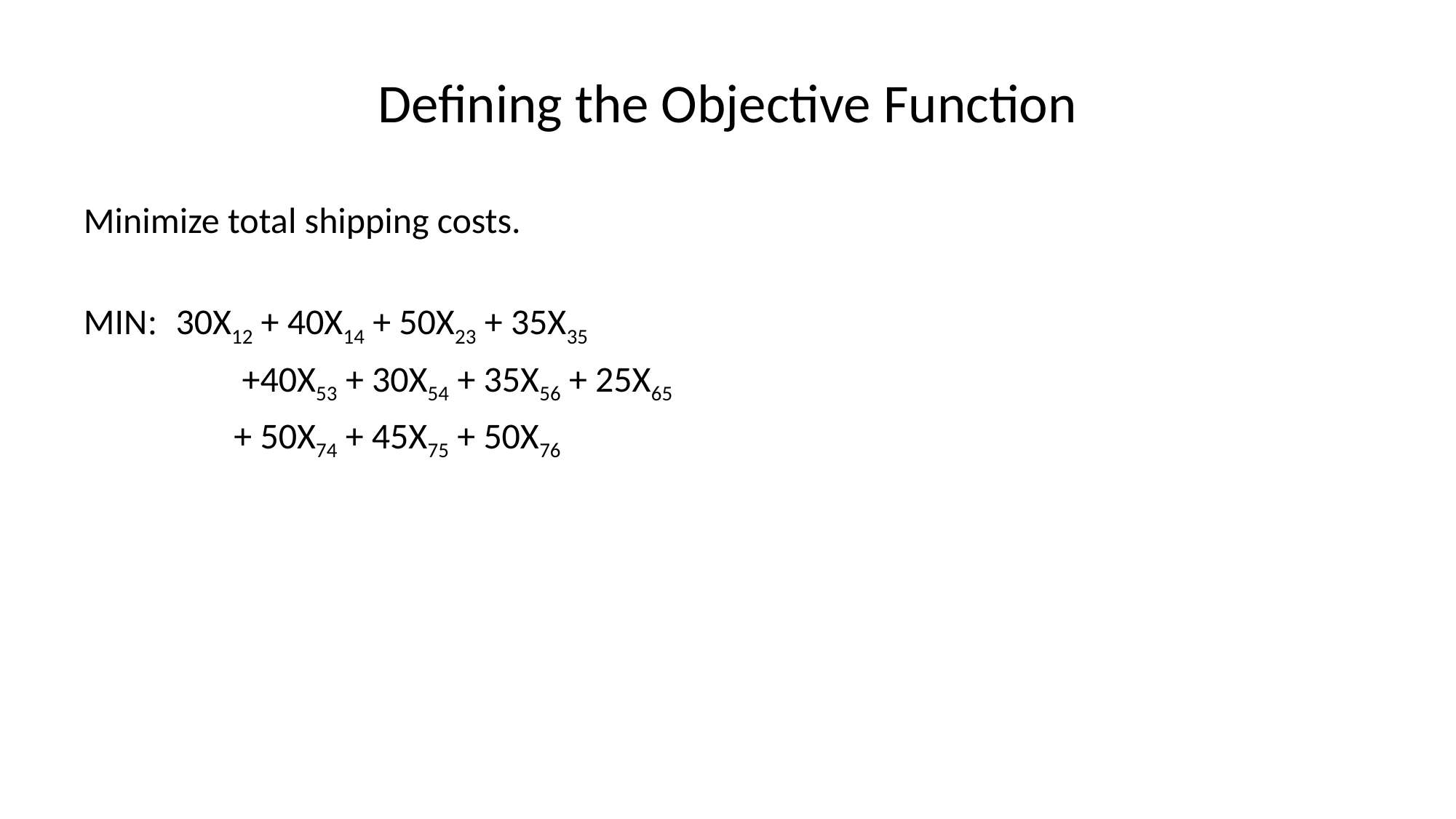

# Defining the Objective Function
Minimize total shipping costs.

MIN:  30X12 + 40X14 + 50X23 + 35X35
		 +40X53 + 30X54 + 35X56 + 25X65
		+ 50X74 + 45X75 + 50X76
6